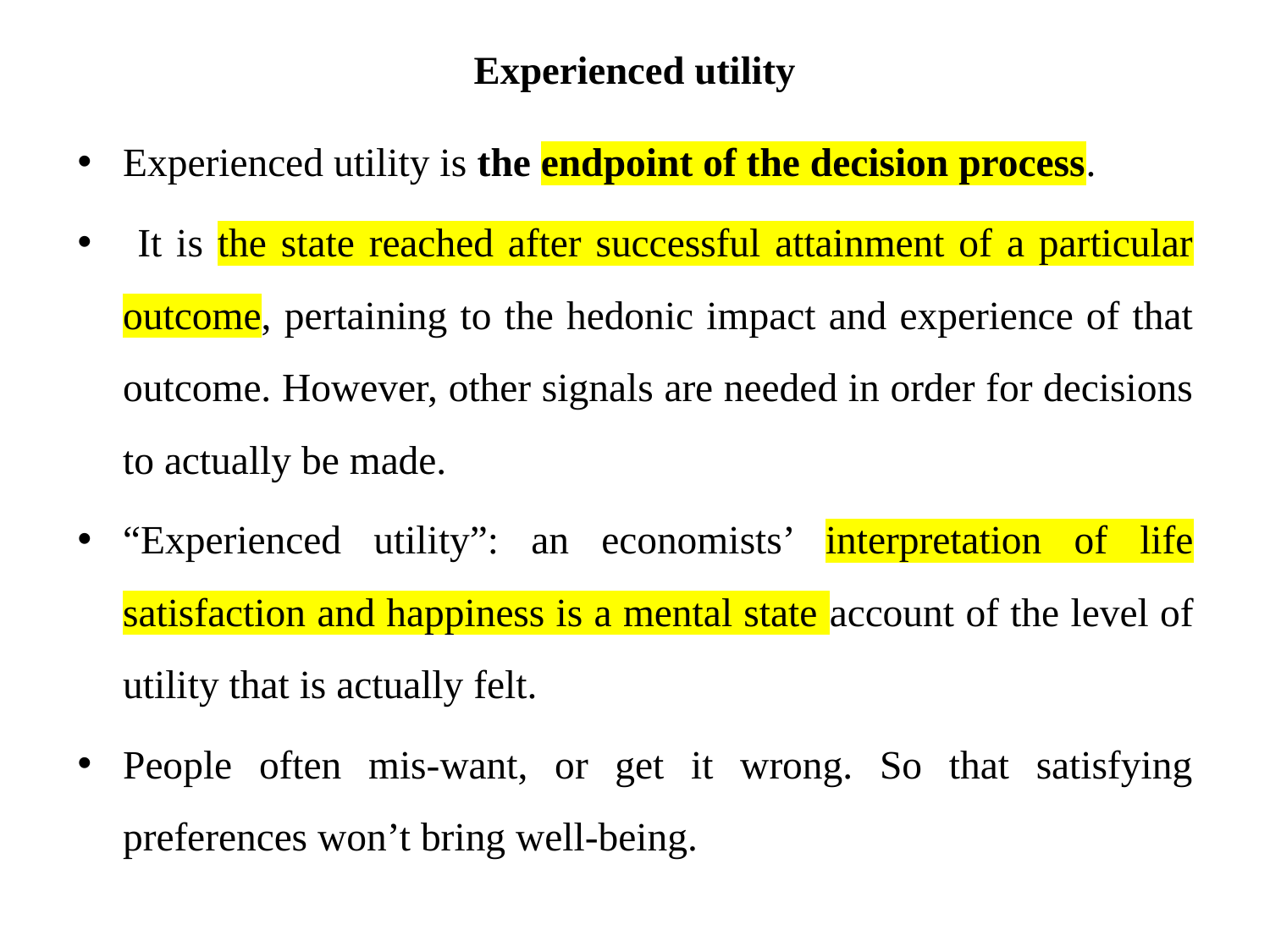

# Experienced utility
Experienced utility is the endpoint of the decision process.
 It is the state reached after successful attainment of a particular outcome, pertaining to the hedonic impact and experience of that outcome. However, other signals are needed in order for decisions to actually be made.
“Experienced utility”: an economists’ interpretation of life satisfaction and happiness is a mental state account of the level of utility that is actually felt.
People often mis-want, or get it wrong. So that satisfying preferences won’t bring well-being.